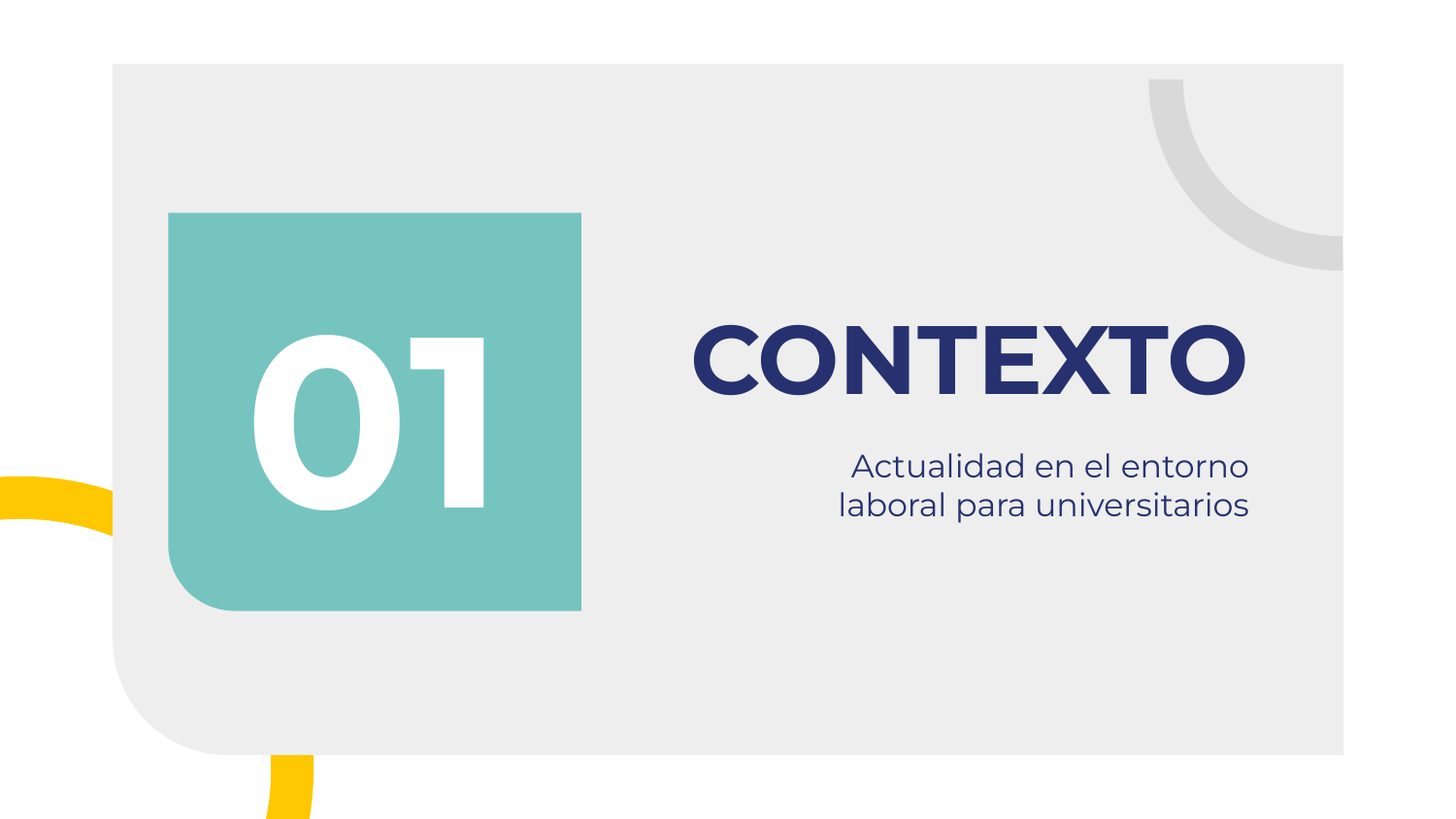

# CONTEXTO
01
Actualidad en el entorno laboral para universitarios